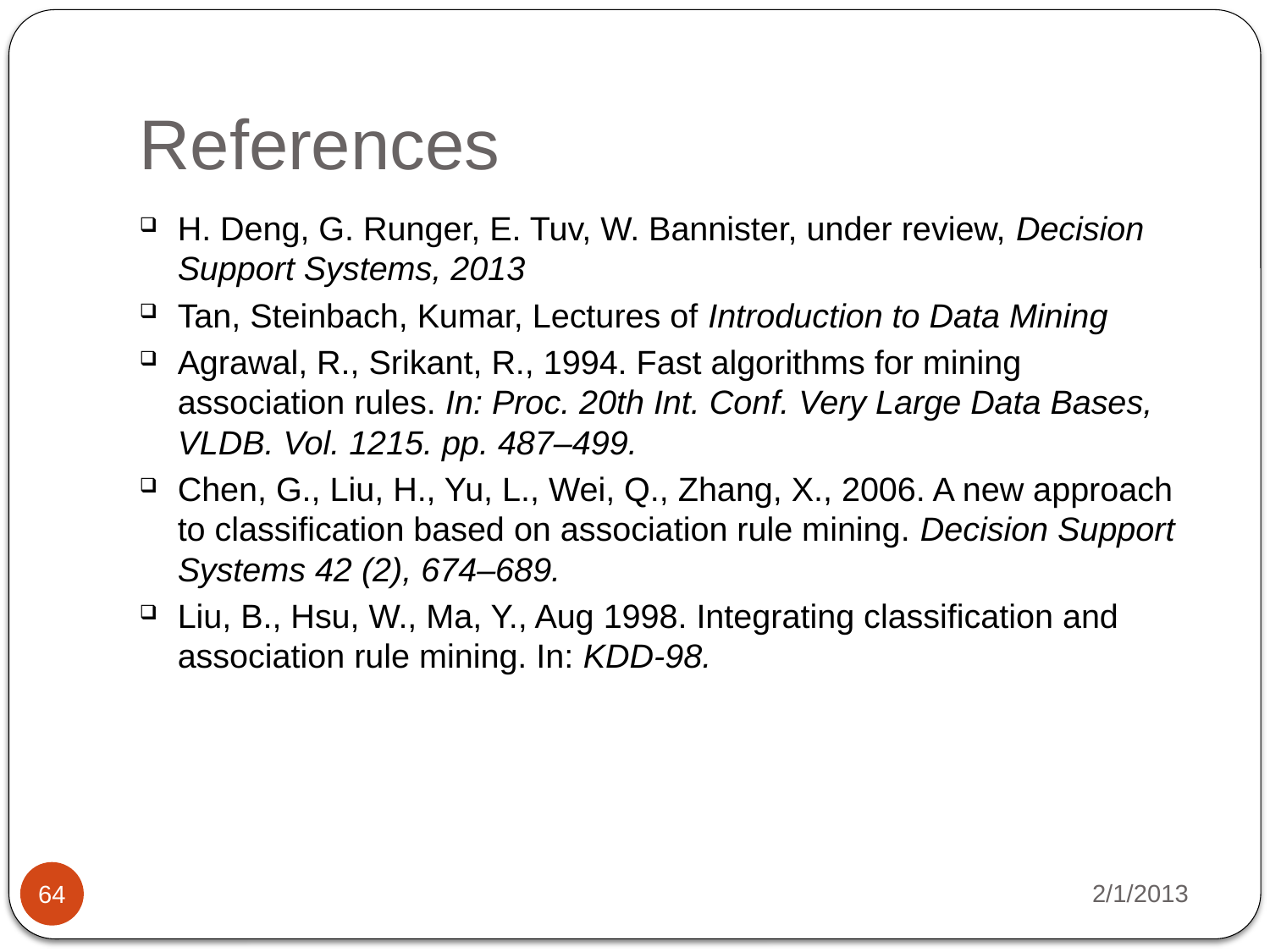

# References
H. Deng, G. Runger, E. Tuv, W. Bannister, under review, Decision Support Systems, 2013
Tan, Steinbach, Kumar, Lectures of Introduction to Data Mining
Agrawal, R., Srikant, R., 1994. Fast algorithms for mining association rules. In: Proc. 20th Int. Conf. Very Large Data Bases, VLDB. Vol. 1215. pp. 487–499.
Chen, G., Liu, H., Yu, L., Wei, Q., Zhang, X., 2006. A new approach to classification based on association rule mining. Decision Support Systems 42 (2), 674–689.
Liu, B., Hsu, W., Ma, Y., Aug 1998. Integrating classification and association rule mining. In: KDD-98.

2/1/2013
64